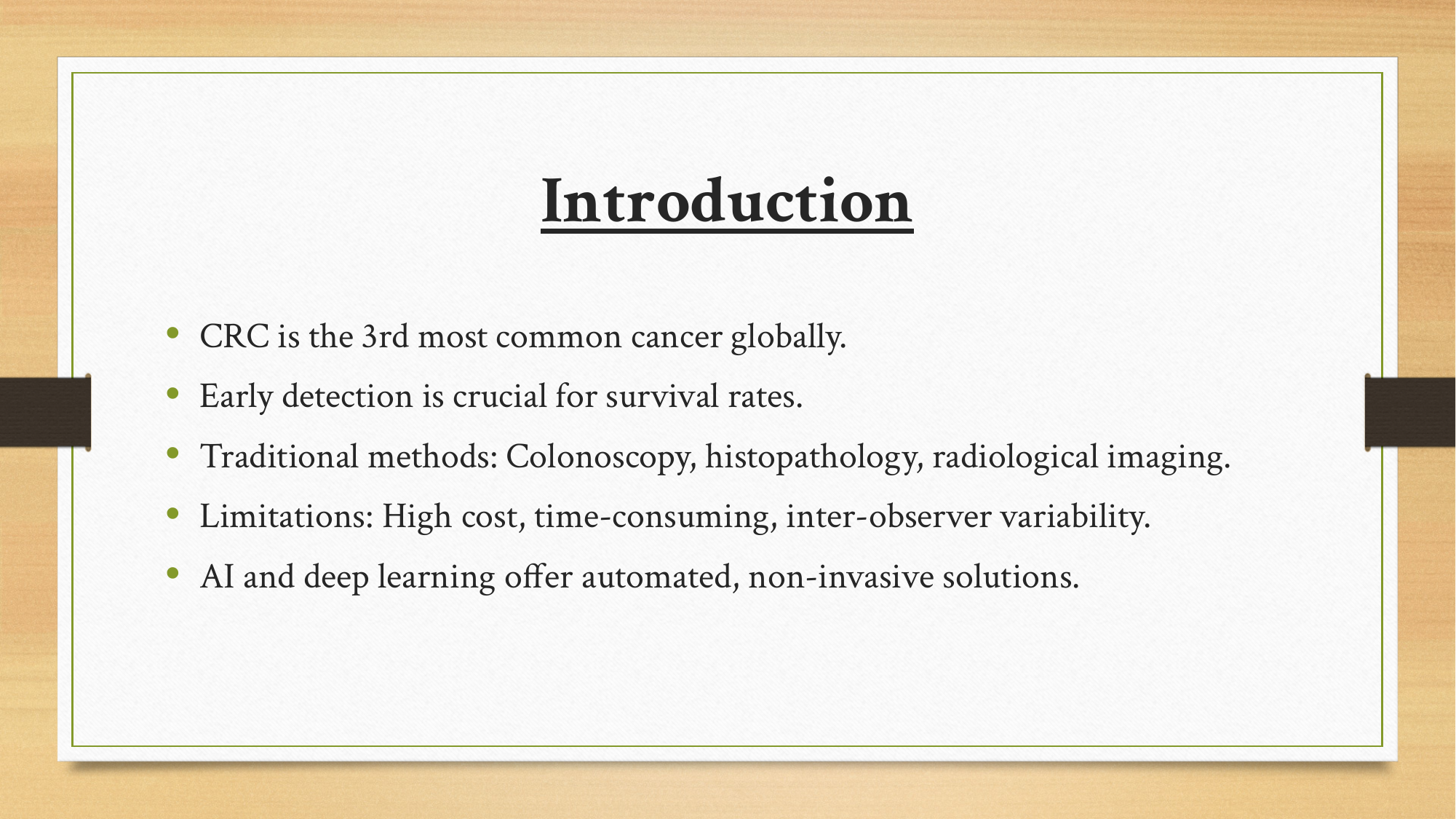

# Introduction
CRC is the 3rd most common cancer globally.
Early detection is crucial for survival rates.
Traditional methods: Colonoscopy, histopathology, radiological imaging.
Limitations: High cost, time-consuming, inter-observer variability.
AI and deep learning offer automated, non-invasive solutions.